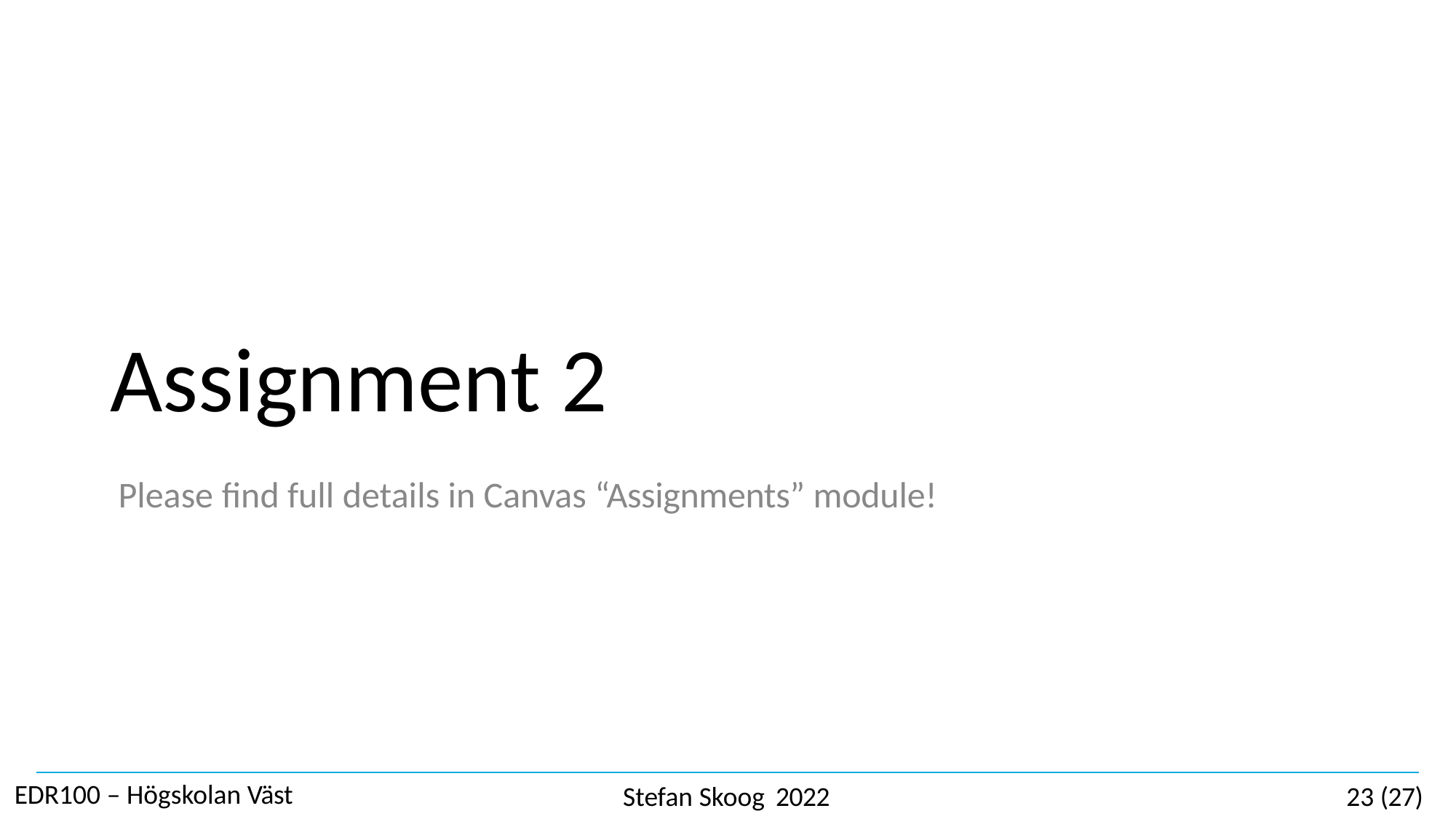

# Assignment 2
Please find full details in Canvas “Assignments” module!
EDR100 – Högskolan Väst
Stefan Skoog 2022
23 (27)